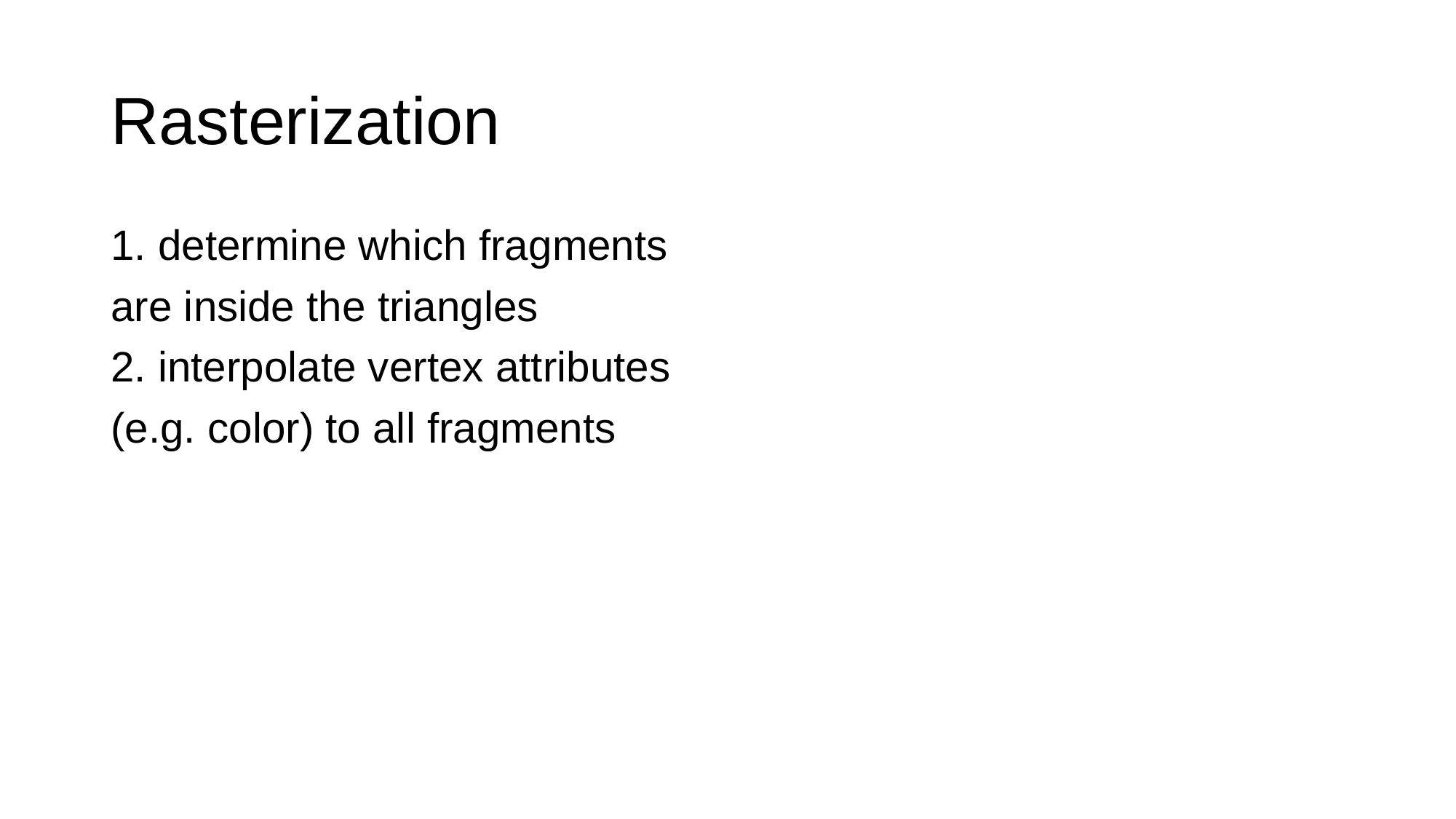

# Rasterization
1. determine which fragments
are inside the triangles
2. interpolate vertex attributes
(e.g. color) to all fragments